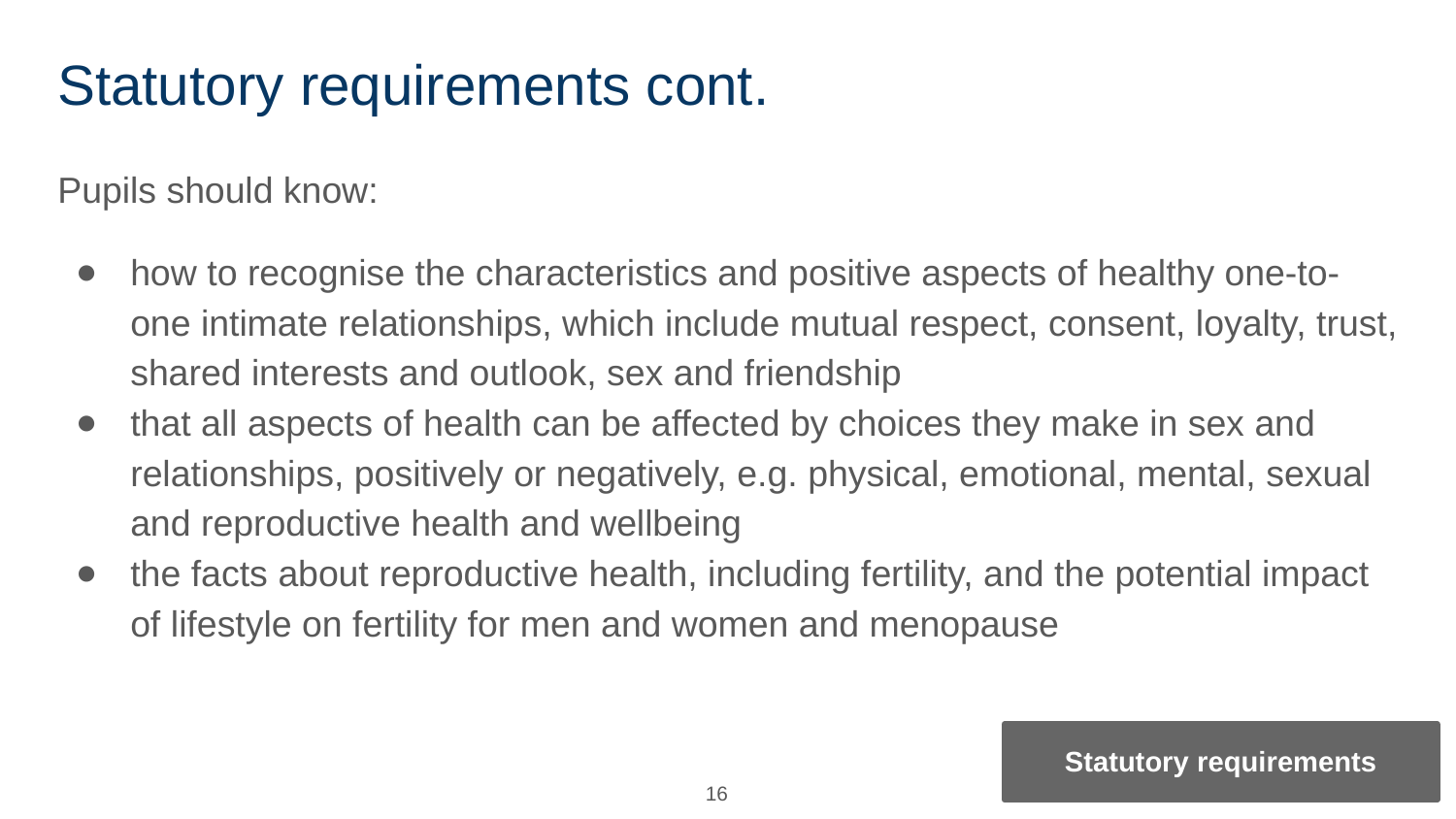

# Statutory requirements cont.

Pupils should know:
how to recognise the characteristics and positive aspects of healthy one-to-one intimate relationships, which include mutual respect, consent, loyalty, trust, shared interests and outlook, sex and friendship
that all aspects of health can be affected by choices they make in sex and relationships, positively or negatively, e.g. physical, emotional, mental, sexual and reproductive health and wellbeing
the facts about reproductive health, including fertility, and the potential impact of lifestyle on fertility for men and women and menopause

Statutory requirements
16